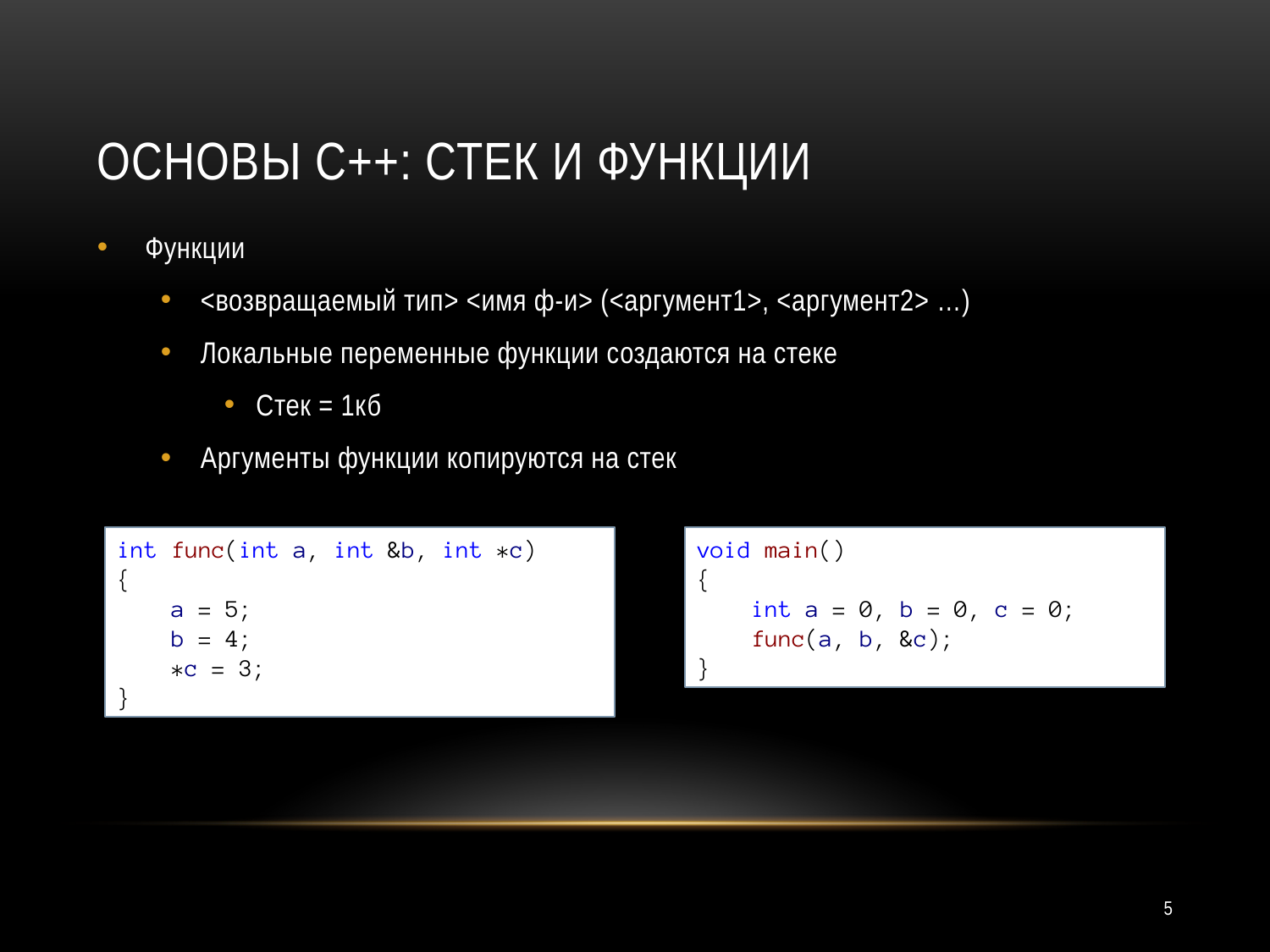

# Основы С++: СТЕК и функции
Функции
<возвращаемый тип> <имя ф-и> (<аргумент1>, <аргумент2> …)
Локальные переменные функции создаются на стеке
Стек = 1кб
Аргументы функции копируются на стек
int func(int a, int &b, int *c)
{
    a = 5;
    b = 4;
    *c = 3;
}
void main()
{
    int a = 0, b = 0, c = 0;
    func(a, b, &c);
}
5